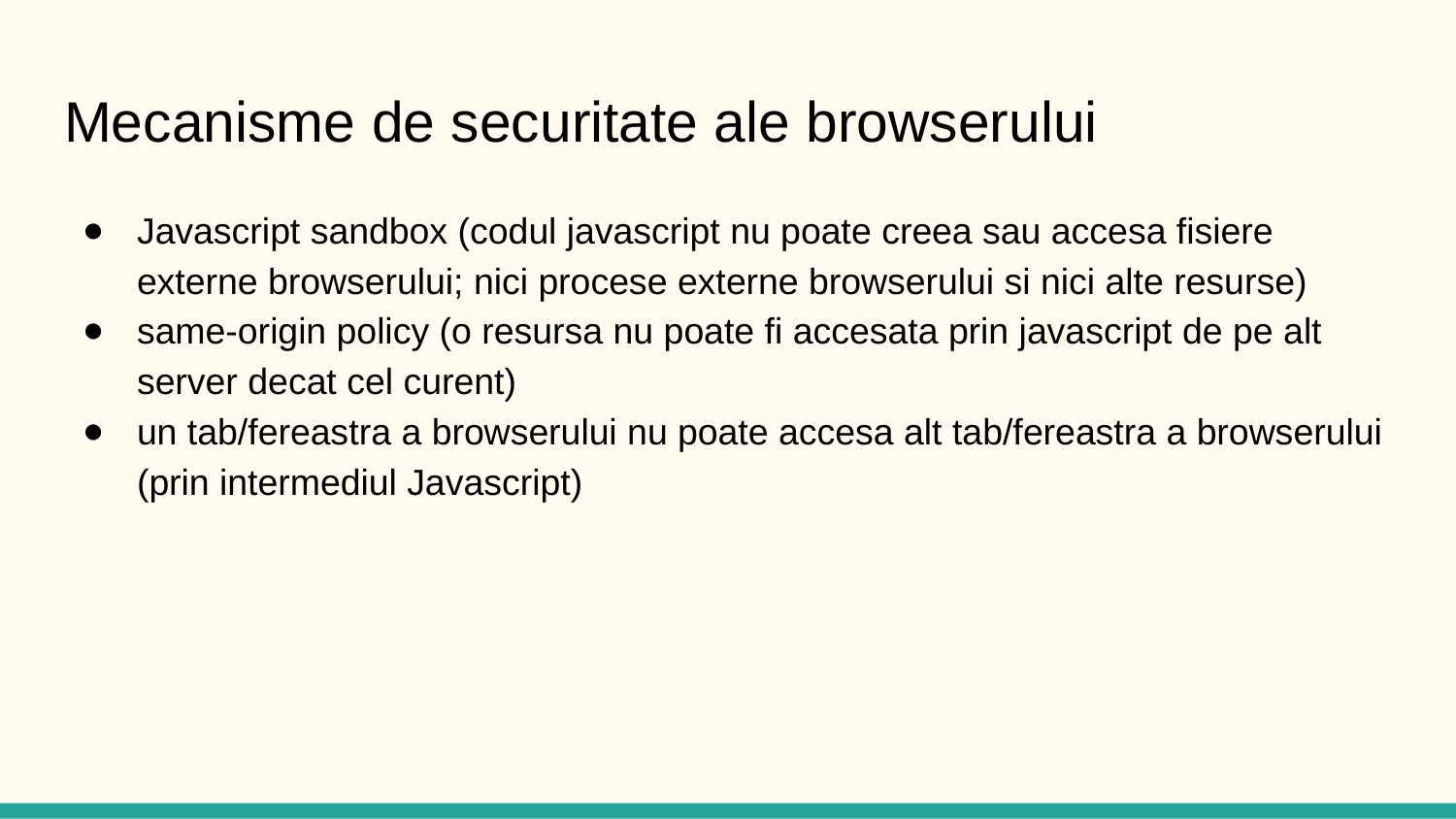

# Mecanisme de securitate ale browserului
Javascript sandbox (codul javascript nu poate creea sau accesa fisiere externe browserului; nici procese externe browserului si nici alte resurse)
same-origin policy (o resursa nu poate fi accesata prin javascript de pe alt server decat cel curent)
un tab/fereastra a browserului nu poate accesa alt tab/fereastra a browserului (prin intermediul Javascript)